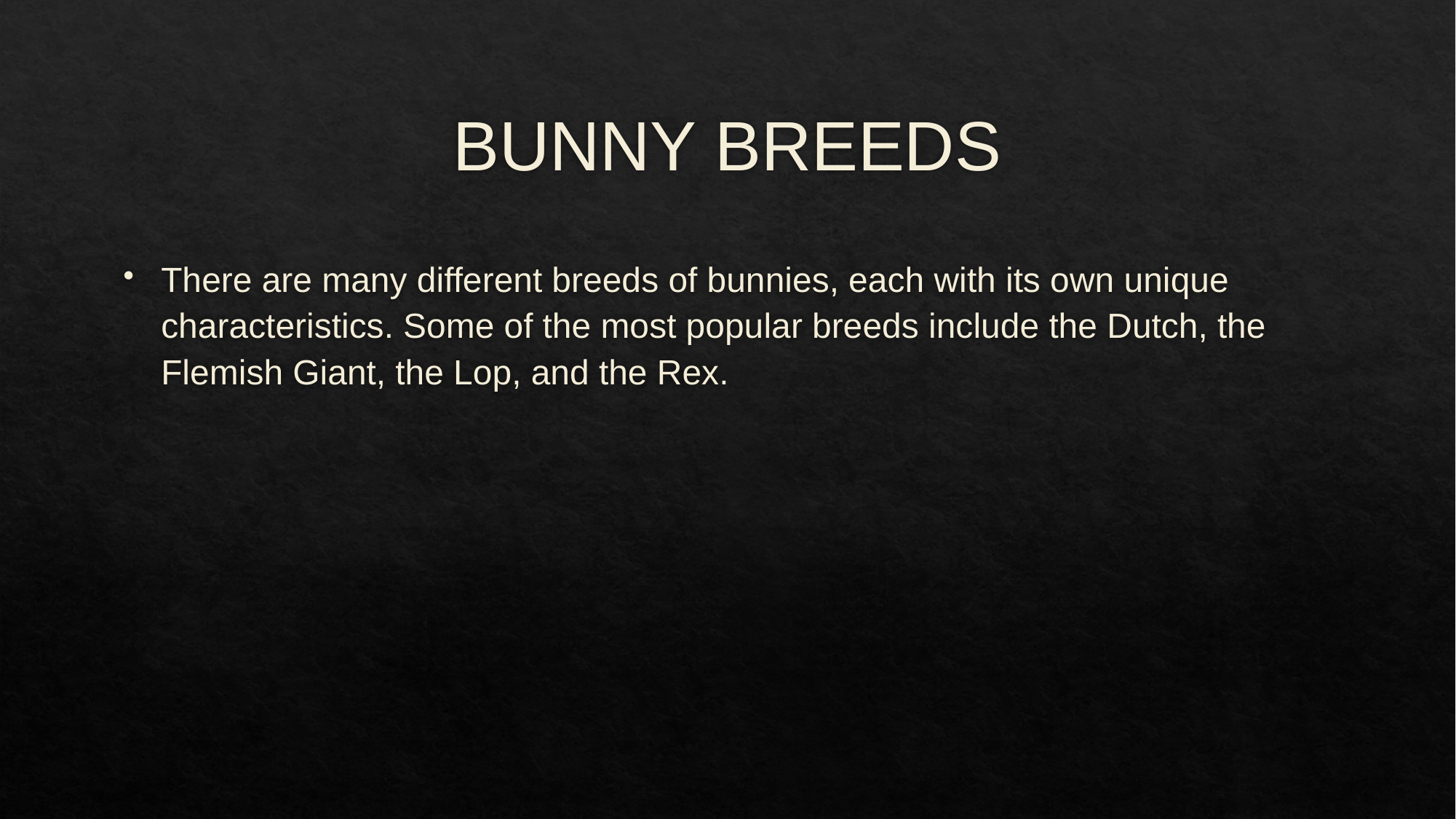

# BUNNY BREEDS
There are many different breeds of bunnies, each with its own unique characteristics. Some of the most popular breeds include the Dutch, the Flemish Giant, the Lop, and the Rex.